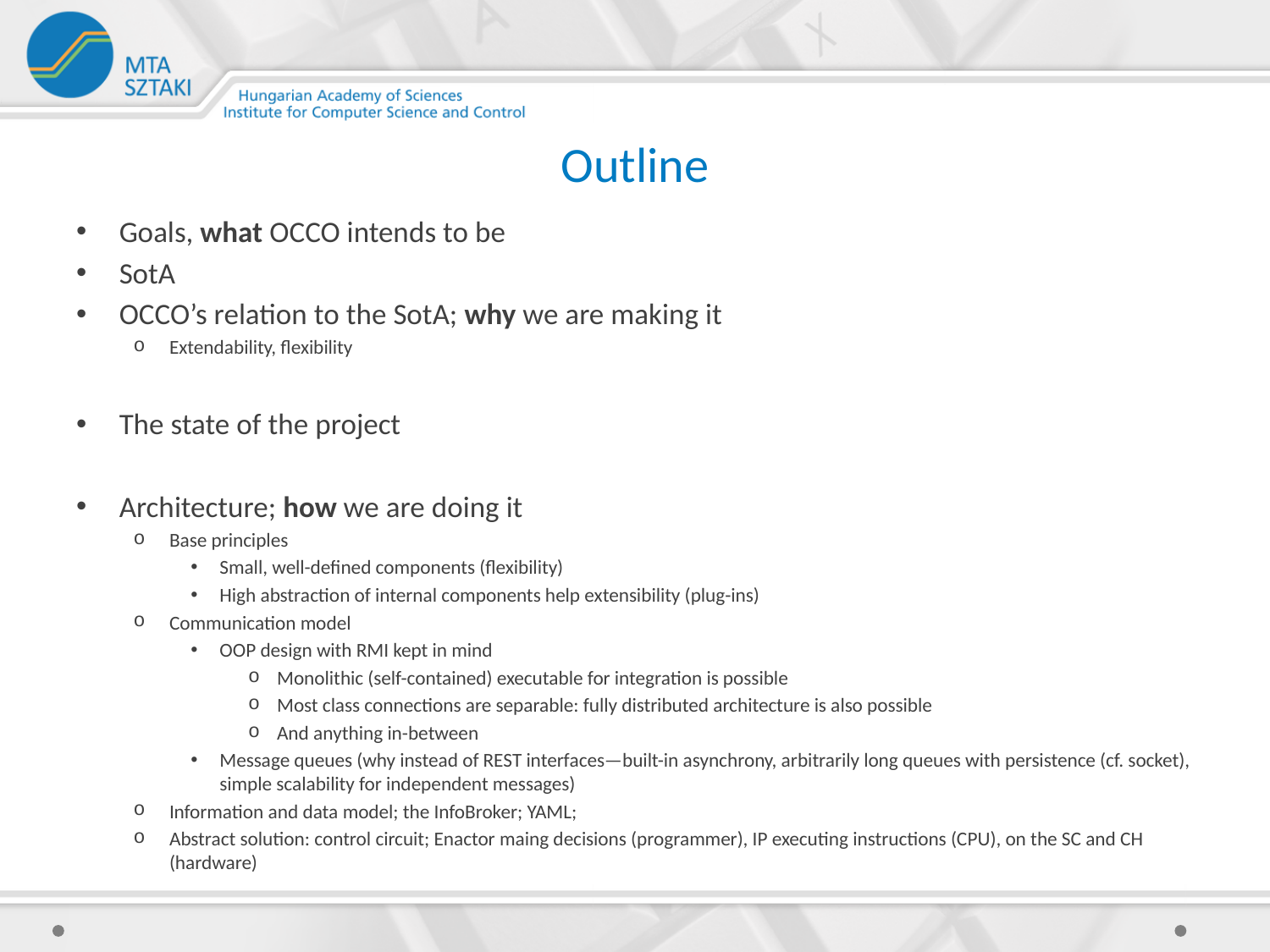

# Outline
Goals, what OCCO intends to be
SotA
OCCO’s relation to the SotA; why we are making it
Extendability, flexibility

The state of the project

Architecture; how we are doing it
Base principles
Small, well-defined components (flexibility)
High abstraction of internal components help extensibility (plug-ins)
Communication model
OOP design with RMI kept in mind
Monolithic (self-contained) executable for integration is possible
Most class connections are separable: fully distributed architecture is also possible
And anything in-between
Message queues (why instead of REST interfaces—built-in asynchrony, arbitrarily long queues with persistence (cf. socket), simple scalability for independent messages)
Information and data model; the InfoBroker; YAML;
Abstract solution: control circuit; Enactor maing decisions (programmer), IP executing instructions (CPU), on the SC and CH (hardware)